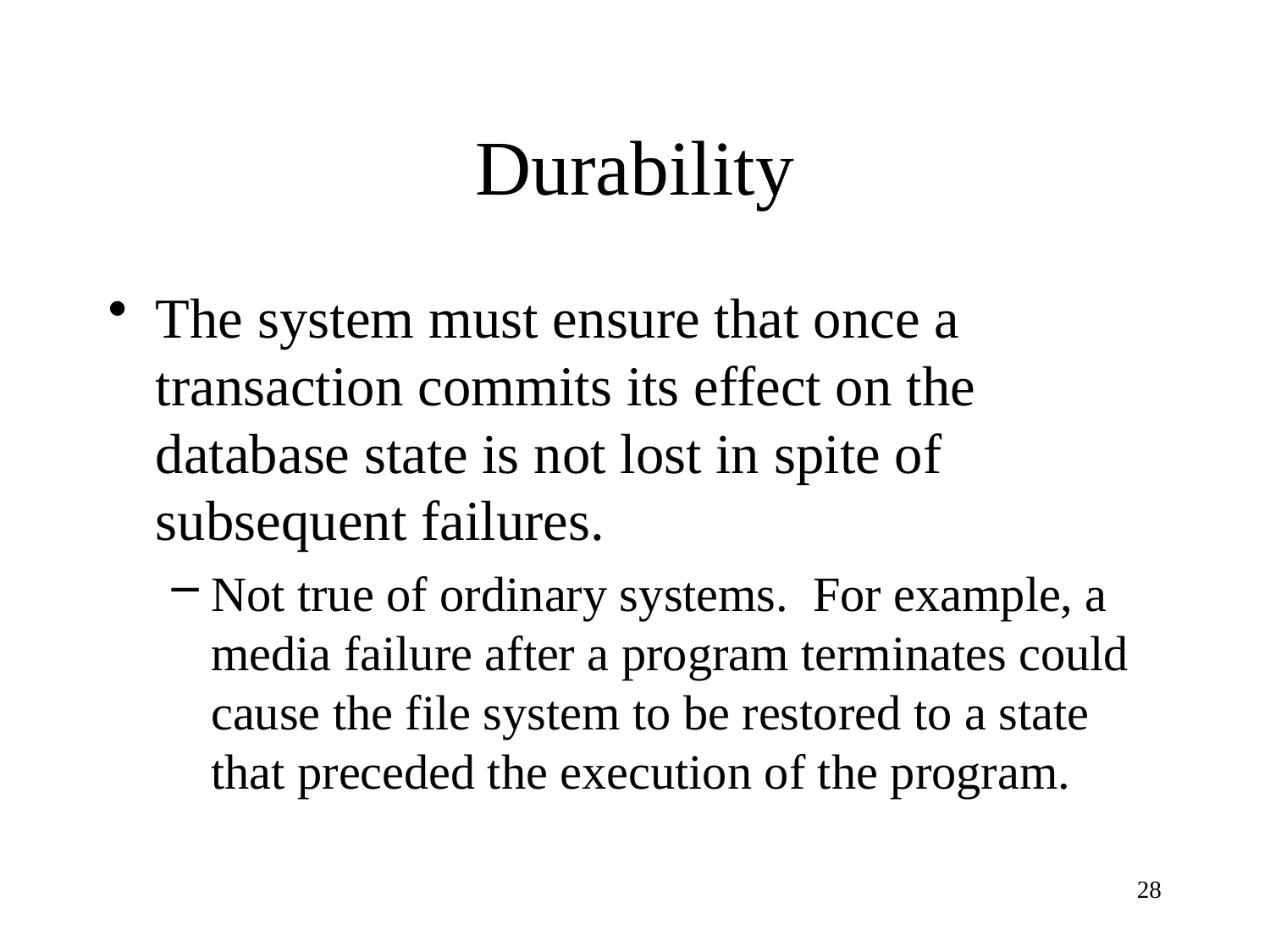

# Durability
The system must ensure that once a transaction commits its effect on the database state is not lost in spite of subsequent failures.
Not true of ordinary systems.  For example, a media failure after a program terminates could cause the file system to be restored to a state that preceded the execution of the program.
28